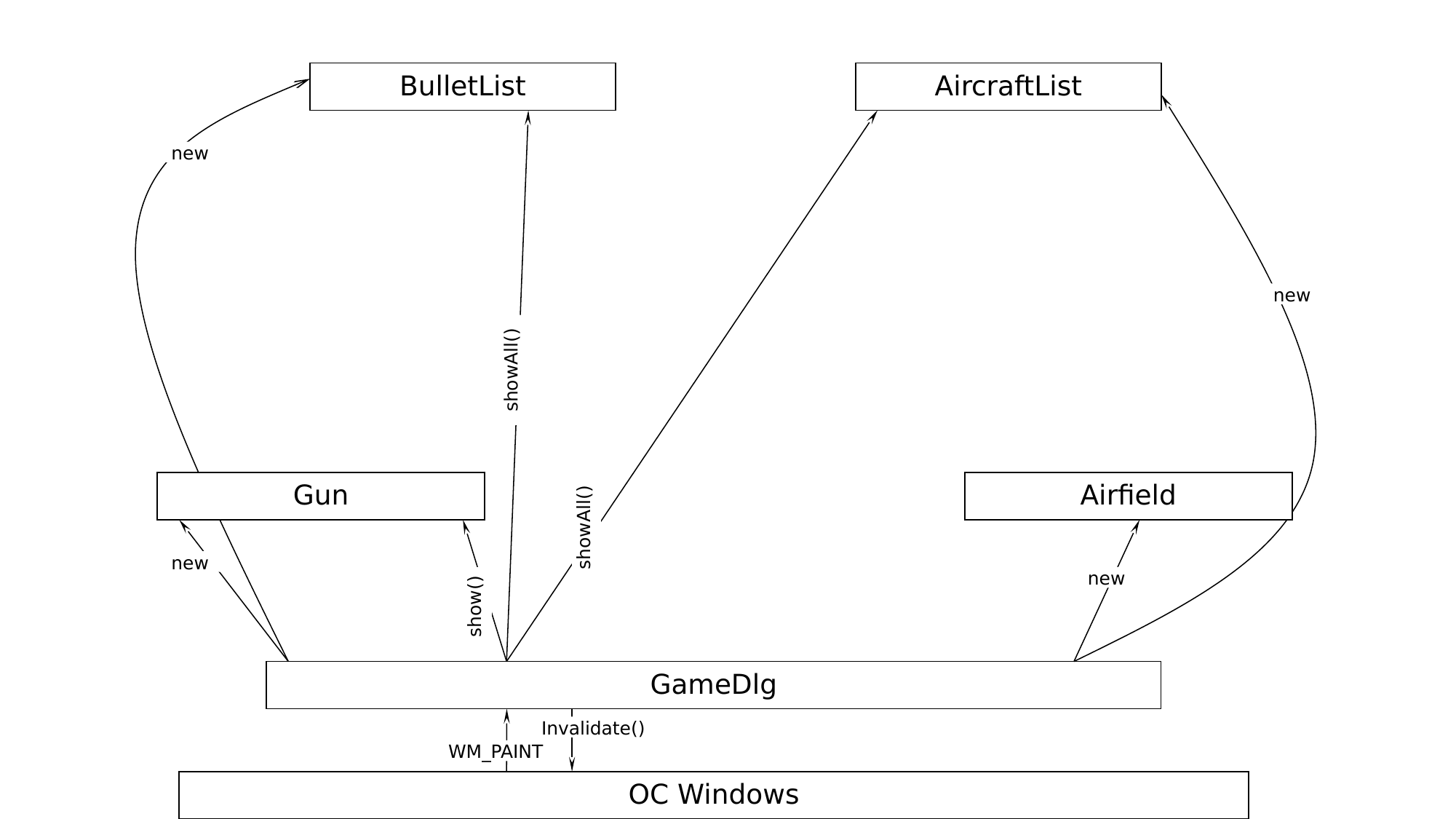

AircraftList
BulletList

new

new
showAll()
showAll()
Gun
Airfield
new
show()
new
GameDlg
WM_PAINT
Invalidate()
OC Windows